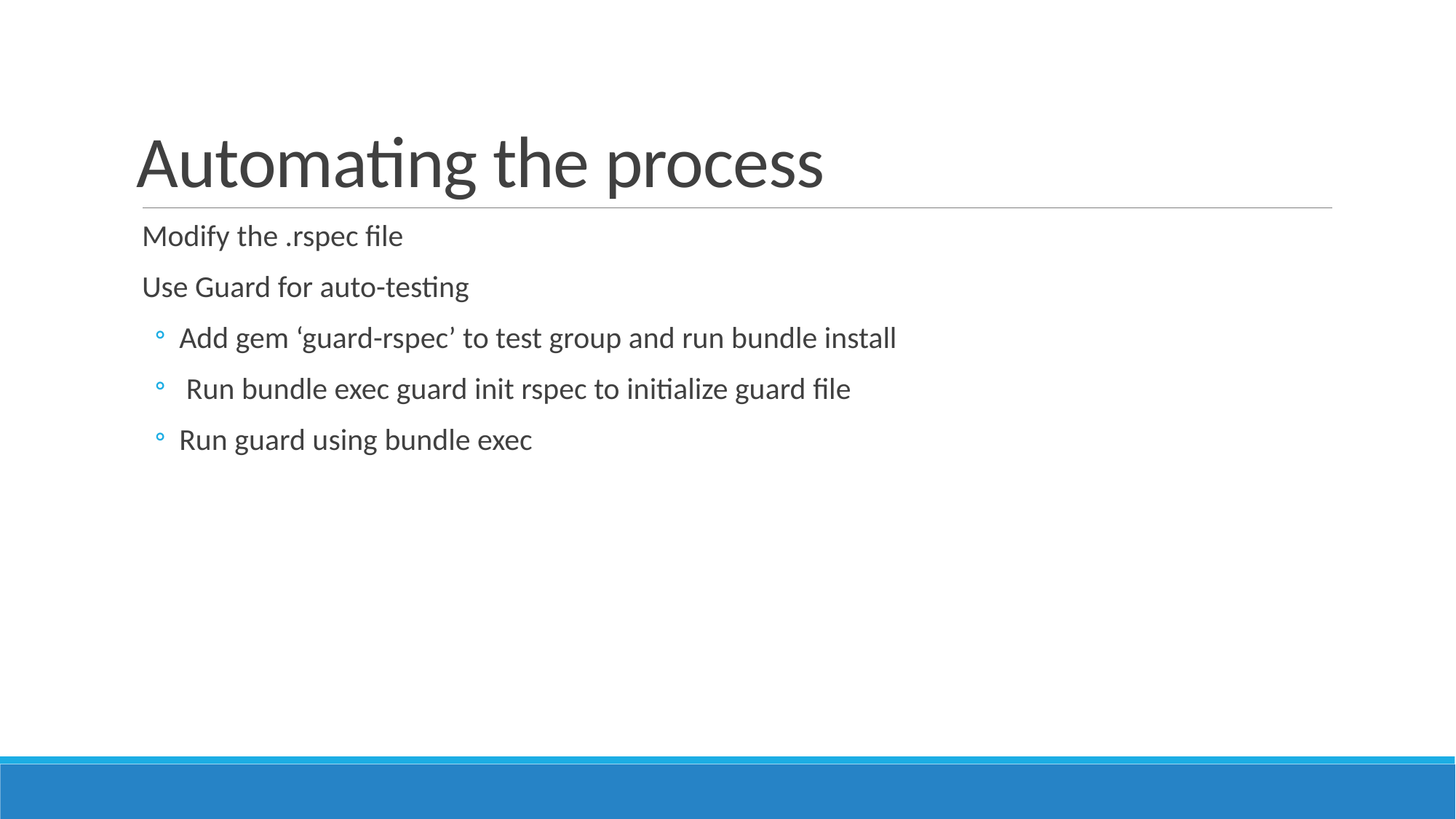

# Automating the process
Modify the .rspec file
Use Guard for auto-testing
Add gem ‘guard-rspec’ to test group and run bundle install
 Run bundle exec guard init rspec to initialize guard file
Run guard using bundle exec